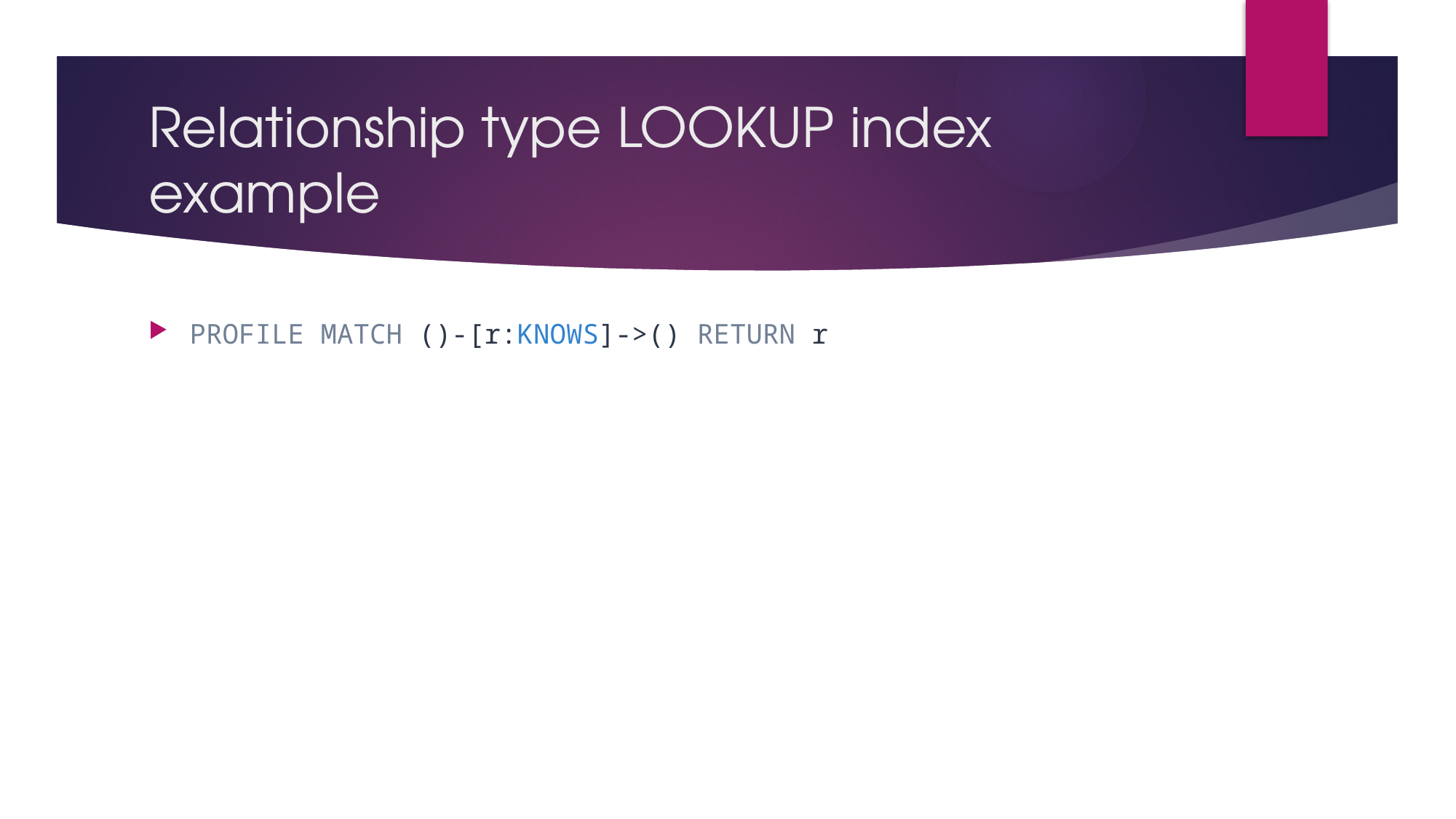

# Relationship type LOOKUP index example
PROFILE MATCH ()-[r:KNOWS]->() RETURN r